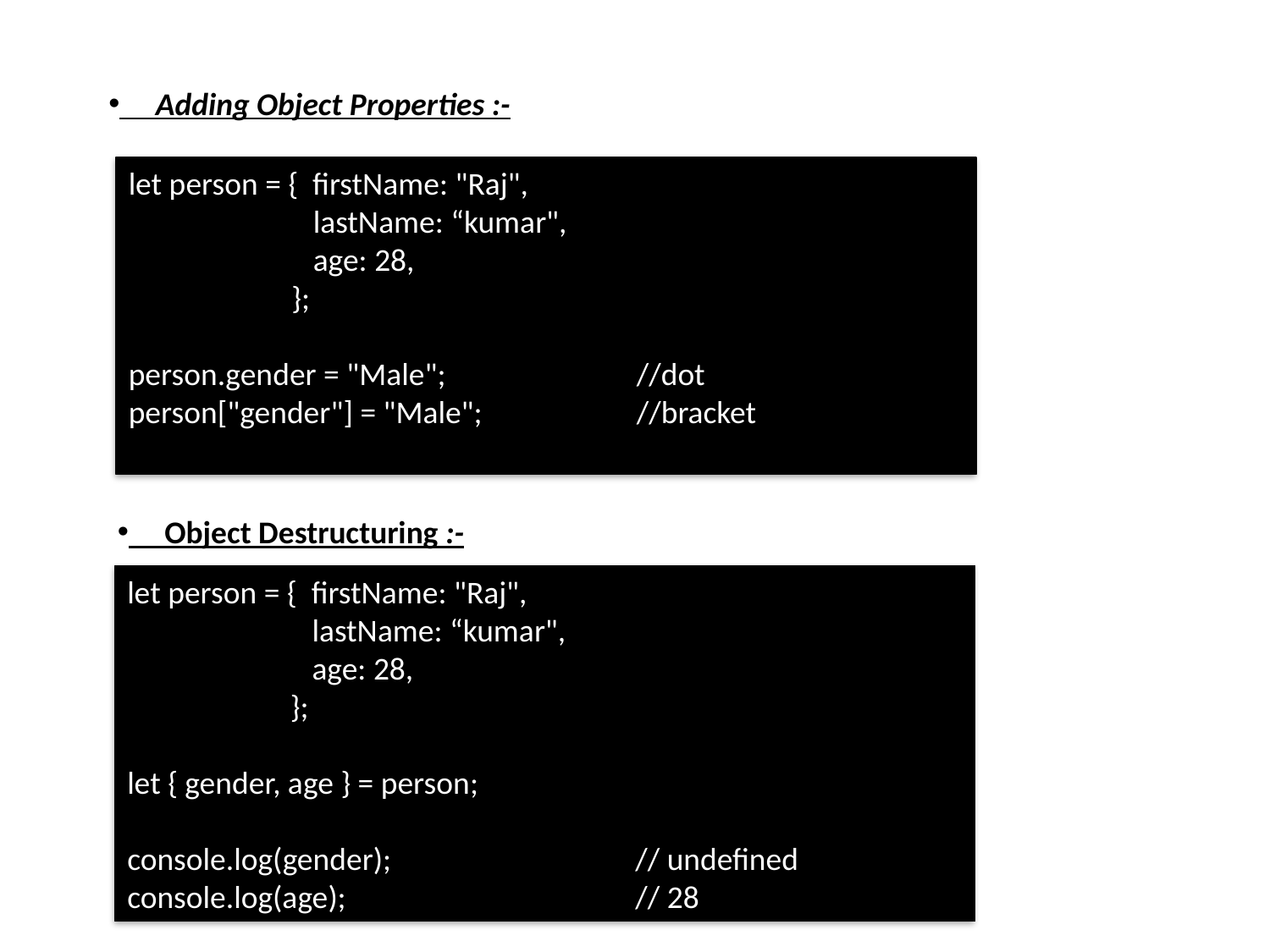

Adding Object Properties :-
let person = {  firstName: "Raj",
	        lastName: “kumar",
	        age: 28,
	     };

person.gender = "Male";		//dot
person["gender"] = "Male";		//bracket

     Object Destructuring :-
let person = {  firstName: "Raj",
	        lastName: “kumar",
	        age: 28,
	     };

let { gender, age } = person;

console.log(gender);  		// undefined
console.log(age);  			// 28